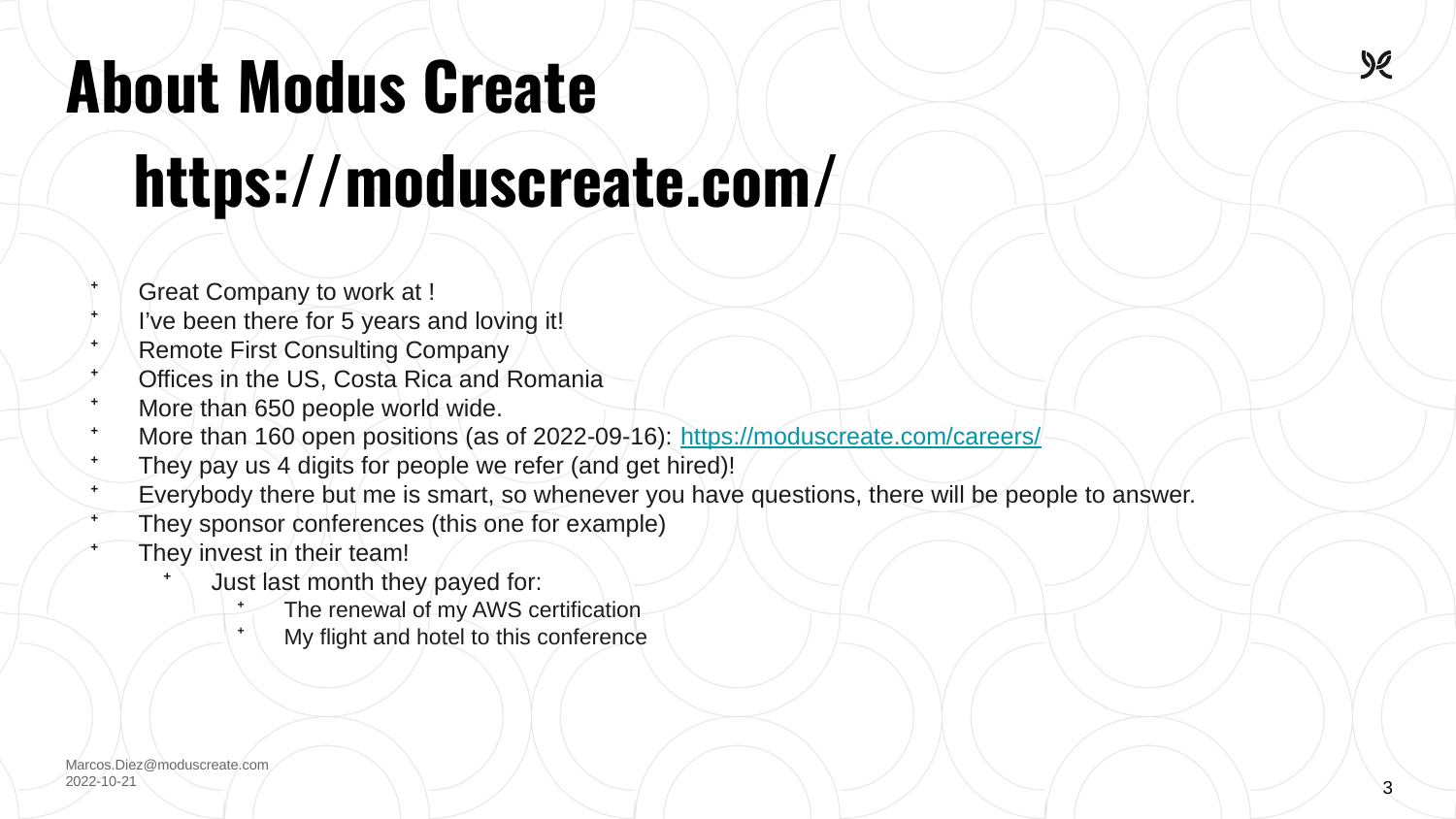

# About Modus Create
https://moduscreate.com/
Great Company to work at !
I’ve been there for 5 years and loving it!
Remote First Consulting Company
Offices in the US, Costa Rica and Romania
More than 650 people world wide.
More than 160 open positions (as of 2022-09-16): https://moduscreate.com/careers/
They pay us 4 digits for people we refer (and get hired)!
Everybody there but me is smart, so whenever you have questions, there will be people to answer.
They sponsor conferences (this one for example)
They invest in their team!
Just last month they payed for:
The renewal of my AWS certification
My flight and hotel to this conference

3